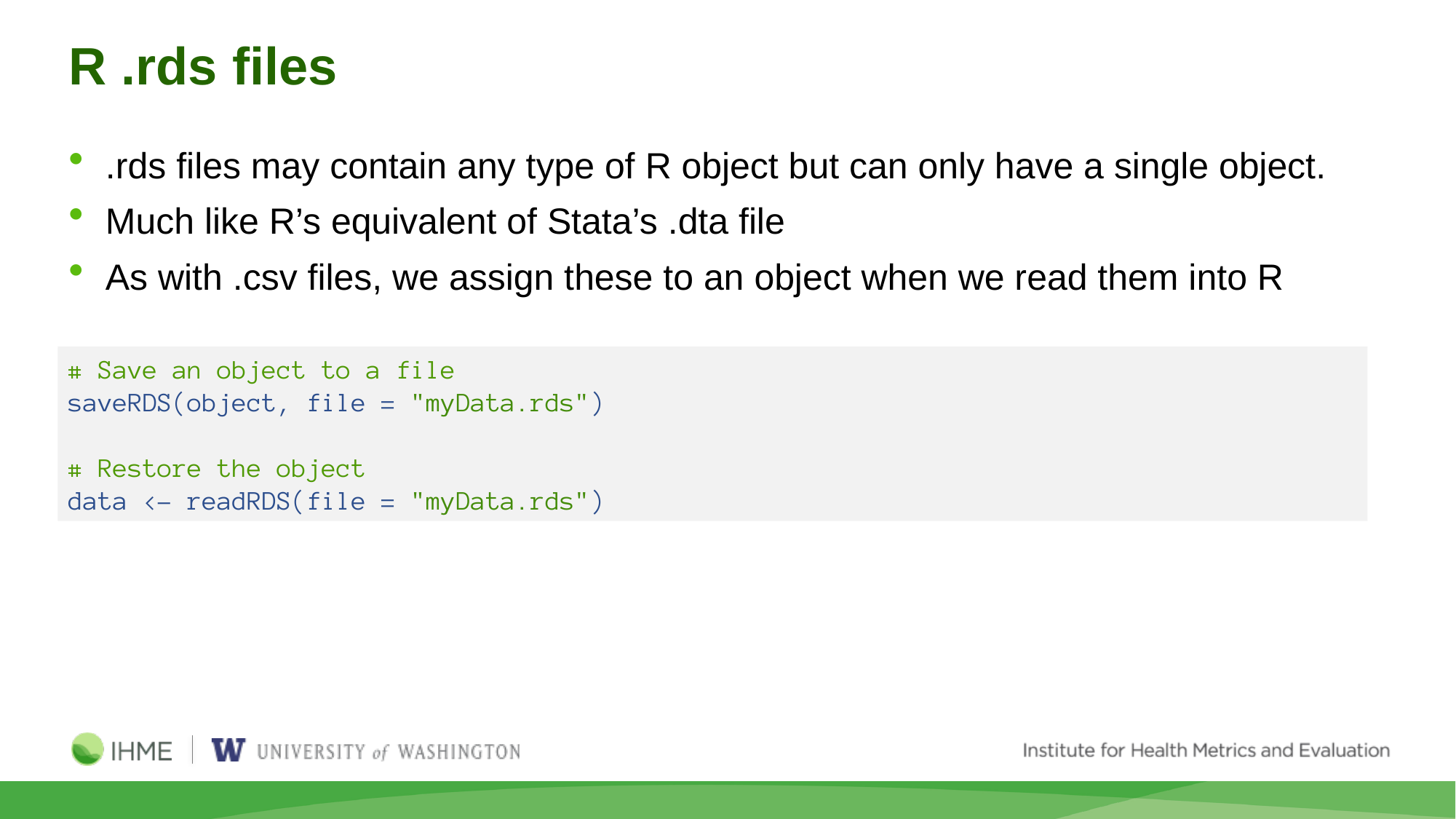

# R .rds files
.rds files may contain any type of R object but can only have a single object.
Much like R’s equivalent of Stata’s .dta file
As with .csv files, we assign these to an object when we read them into R
# Save an object to a file
saveRDS(object, file = "myData.rds")

# Restore the object
data <- readRDS(file = "myData.rds")